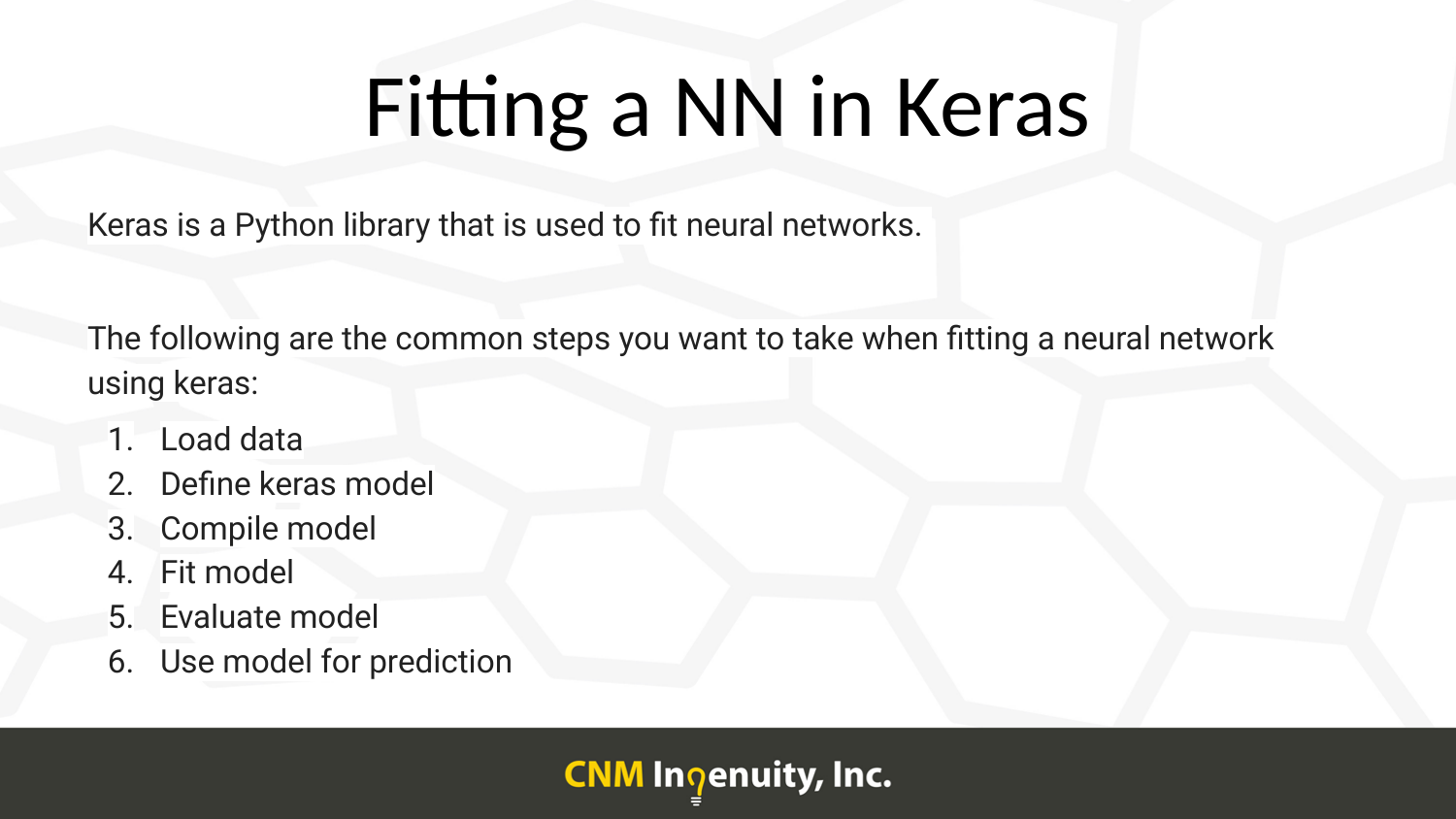

# Fitting a NN in Keras
Keras is a Python library that is used to fit neural networks.

The following are the common steps you want to take when fitting a neural network using keras:
Load data
Define keras model
Compile model
Fit model
Evaluate model
Use model for prediction